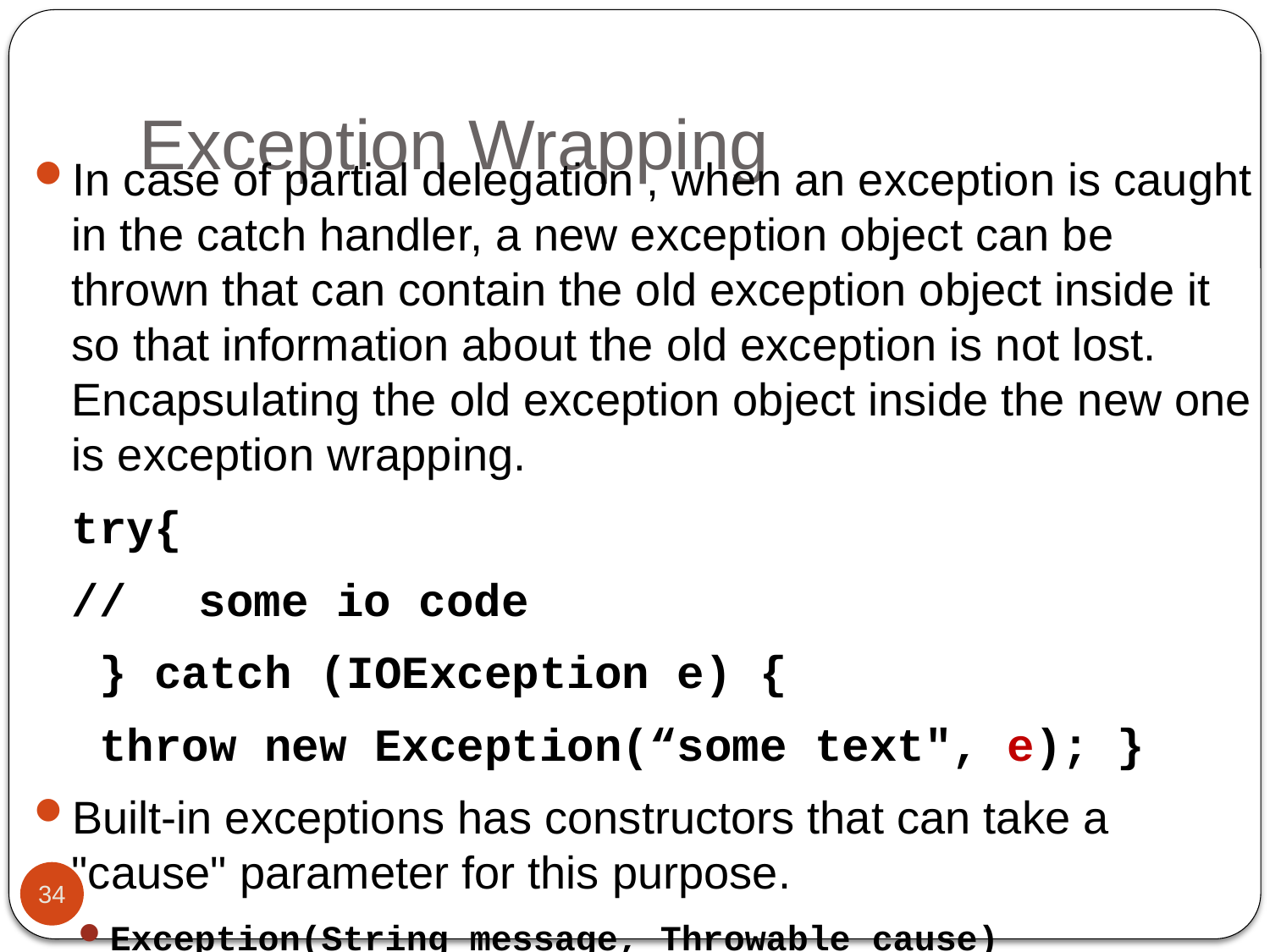

# Exception Wrapping
In case of partial delegation , when an exception is caught in the catch handler, a new exception object can be thrown that can contain the old exception object inside it so that information about the old exception is not lost. Encapsulating the old exception object inside the new one is exception wrapping.
	try{
	//	some io code
	 } catch (IOException e) {
	 throw new Exception(“some text", e); }
Built-in exceptions has constructors that can take a "cause" parameter for this purpose.
Exception(String message, Throwable cause)
Exception(Throwable cause)
The getCause() method will return the wrapped exception object.
34